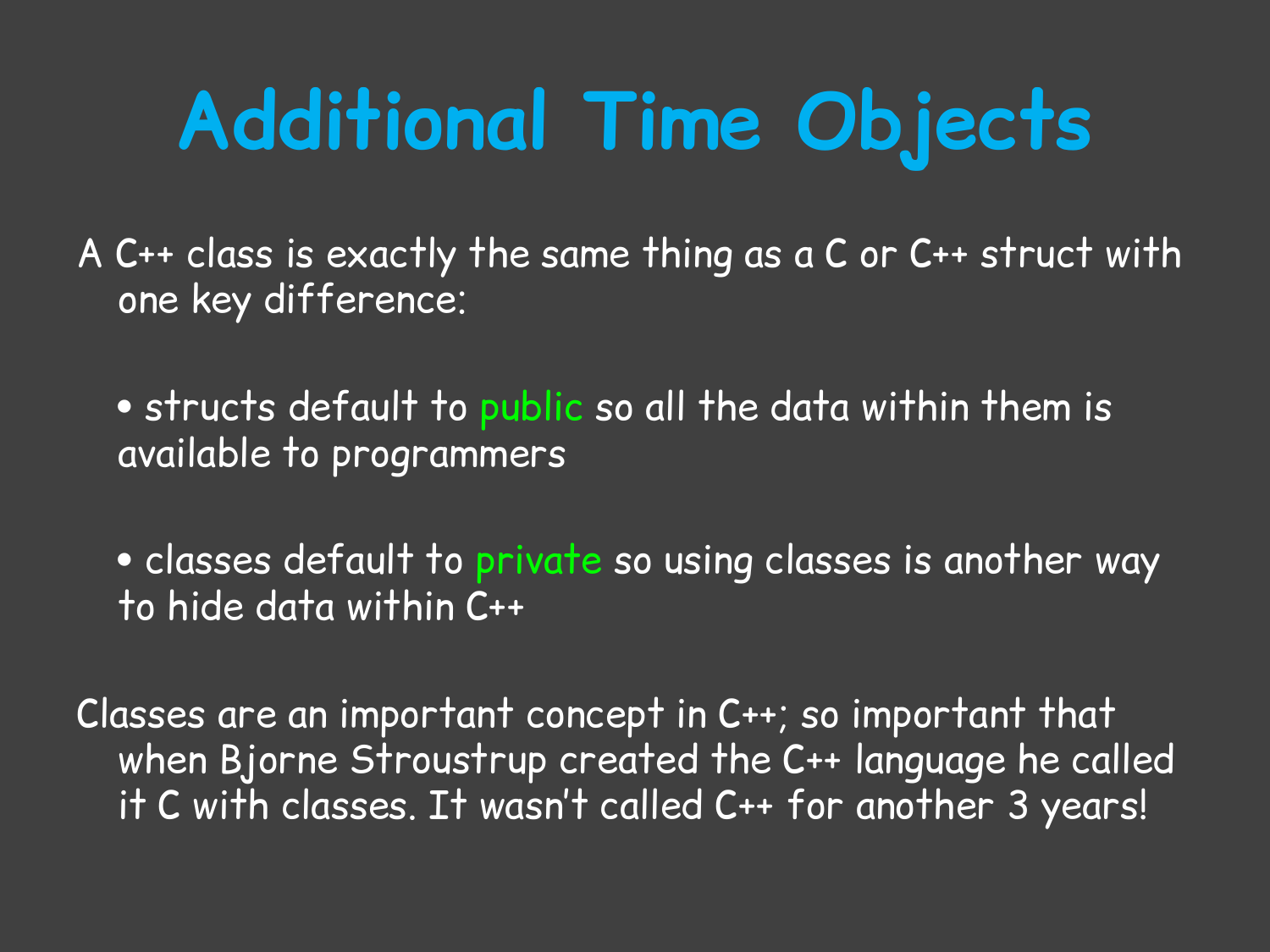

# Additional Time Objects
A C++ class is exactly the same thing as a C or C++ struct with one key difference:

	• structs default to public so all the data within them is available to programmers

	• classes default to private so using classes is another way to hide data within C++

Classes are an important concept in C++; so important that when Bjorne Stroustrup created the C++ language he called it C with classes. It wasn’t called C++ for another 3 years!